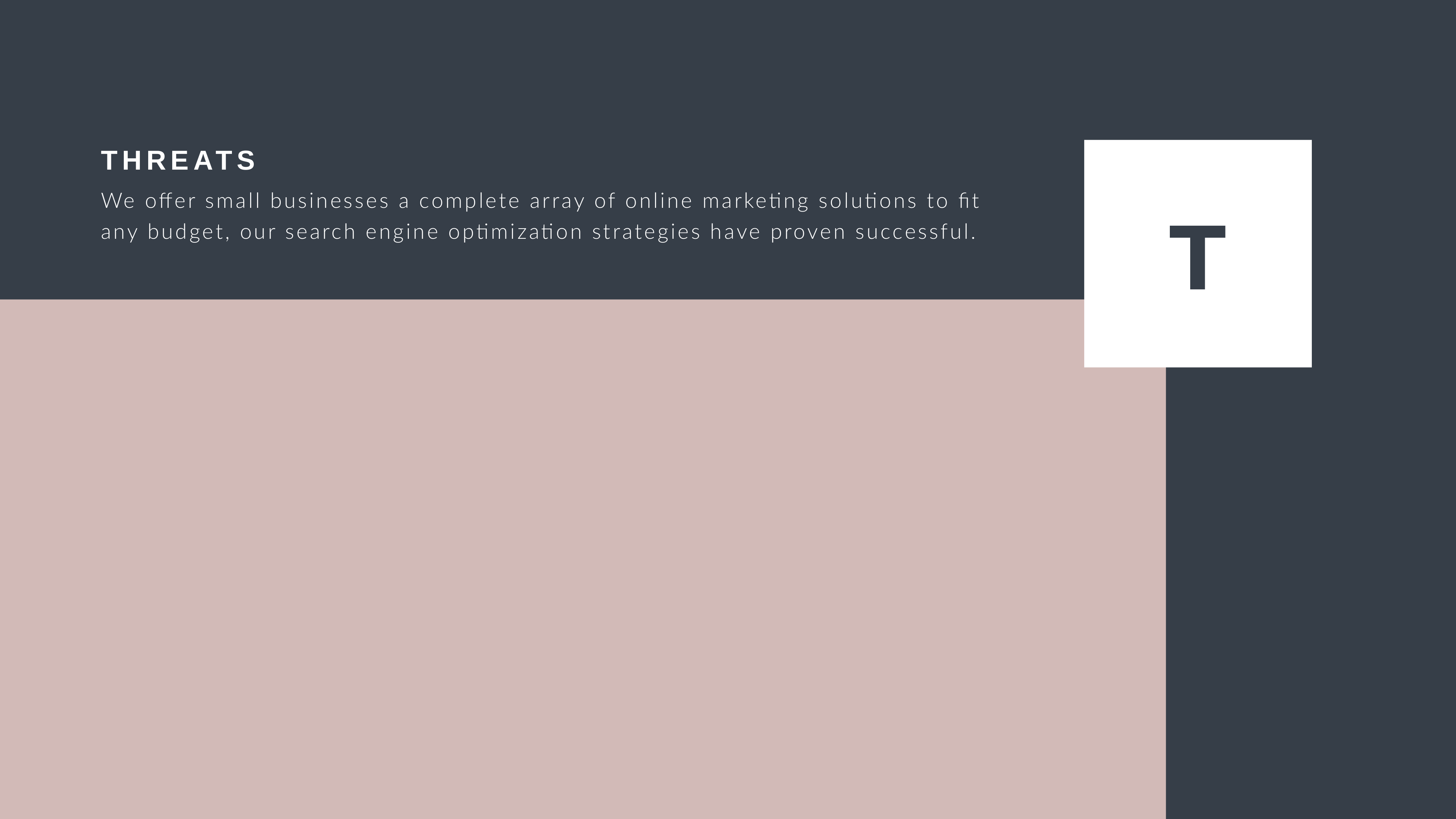

T

THREATS
We offer small businesses a complete array of online marketing solutions to fit any budget, our search engine optimization strategies have proven successful.